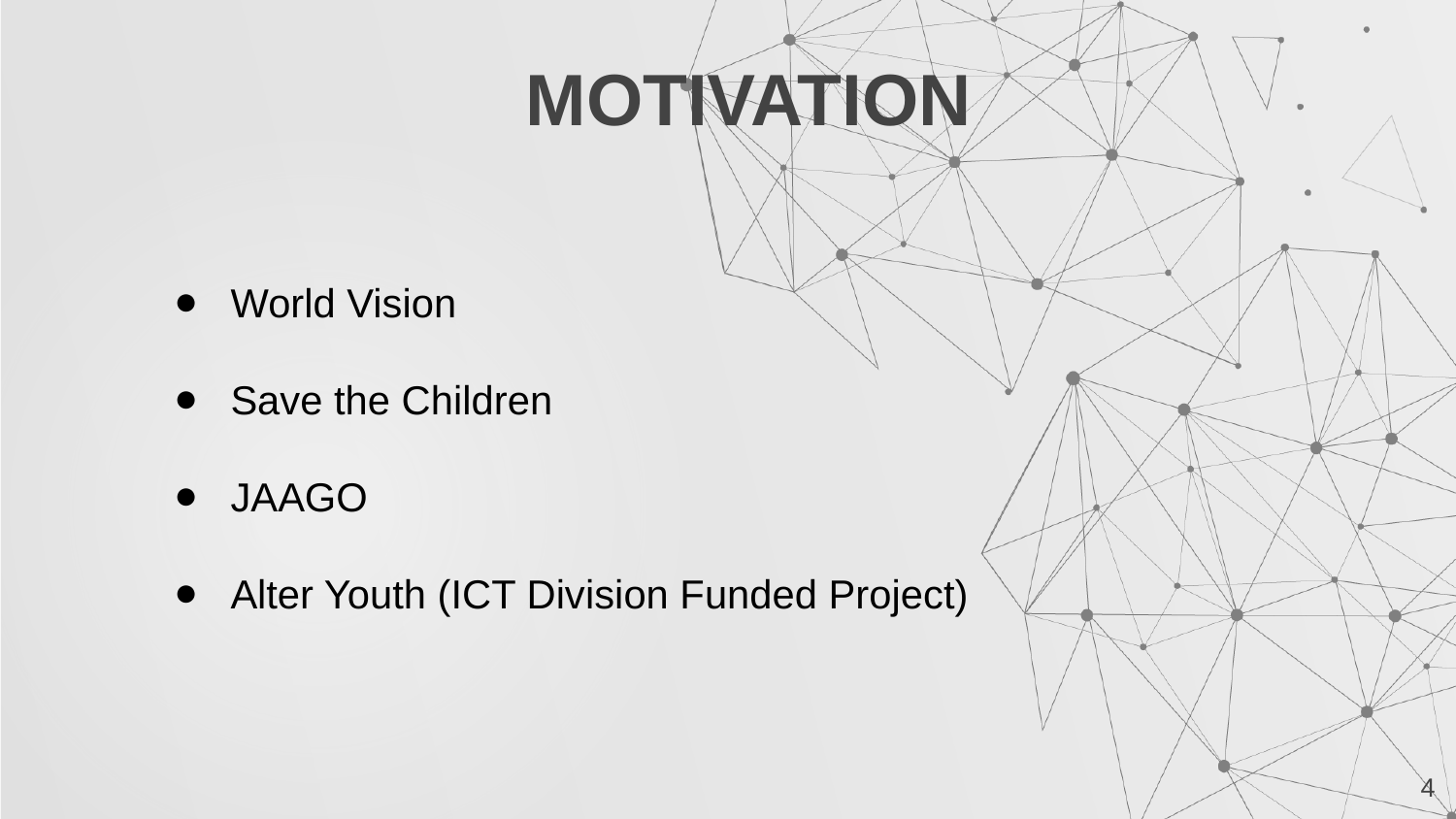

# MOTIVATION

World Vision

Save the Children

JAAGO

Alter Youth (ICT Division Funded Project)
4